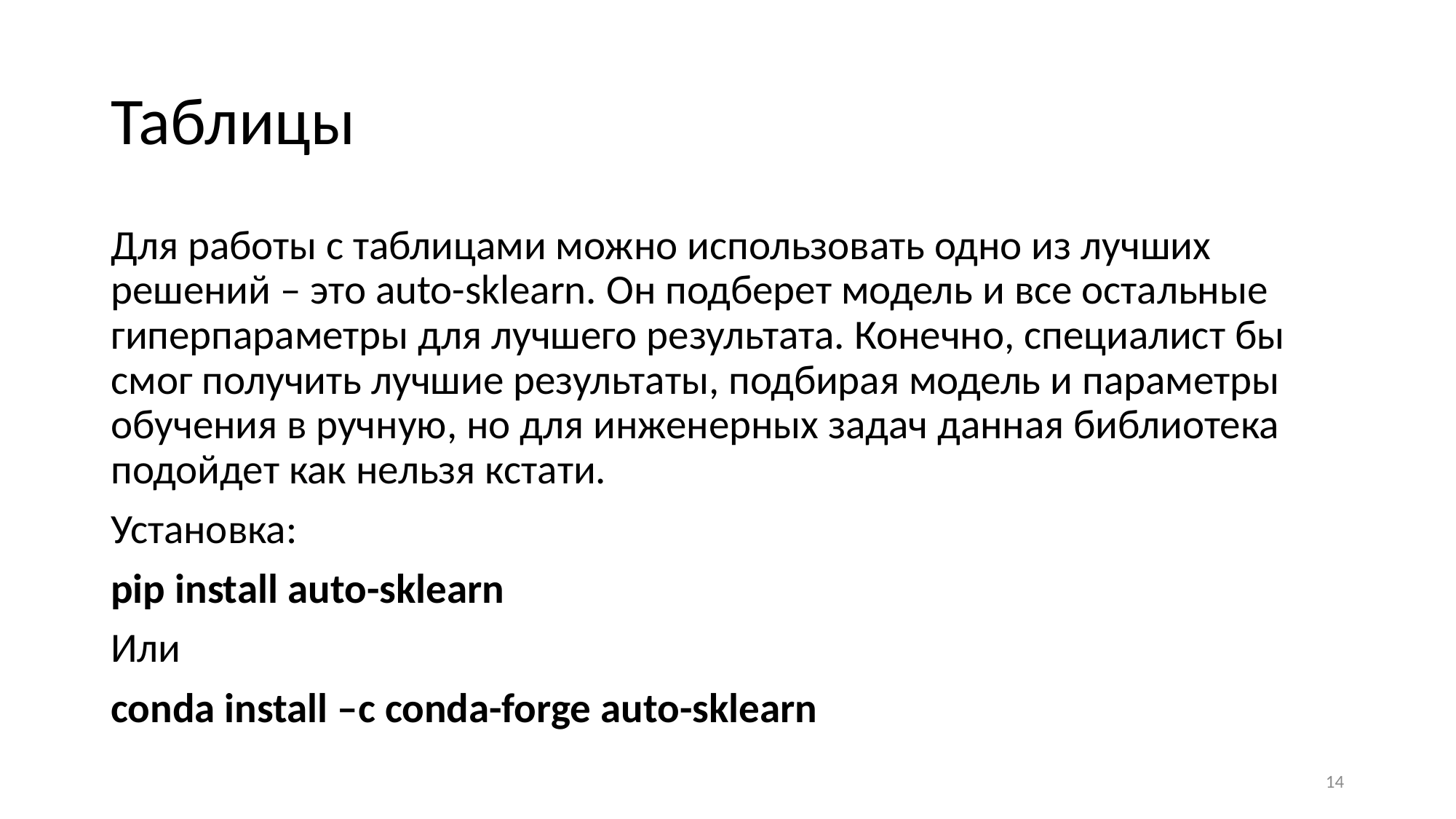

# Таблицы
Для работы с таблицами можно использовать одно из лучших решений – это auto-sklearn. Он подберет модель и все остальные гиперпараметры для лучшего результата. Конечно, специалист бы смог получить лучшие результаты, подбирая модель и параметры обучения в ручную, но для инженерных задач данная библиотека подойдет как нельзя кстати.
Установка:
pip install auto-sklearn
Или
conda install –с conda-forge auto-sklearn
14